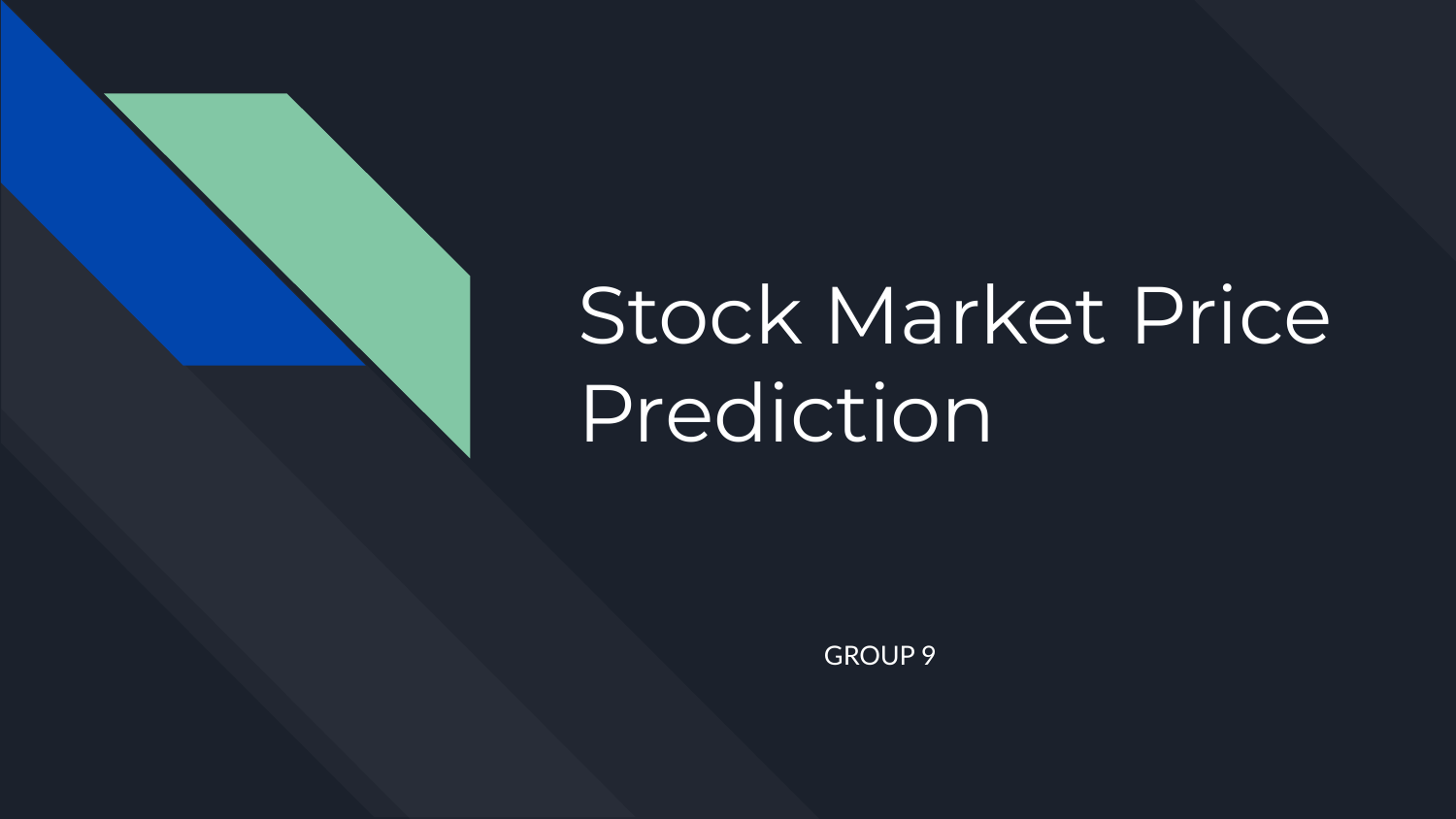

# Stock Market Price Prediction
GROUP 9